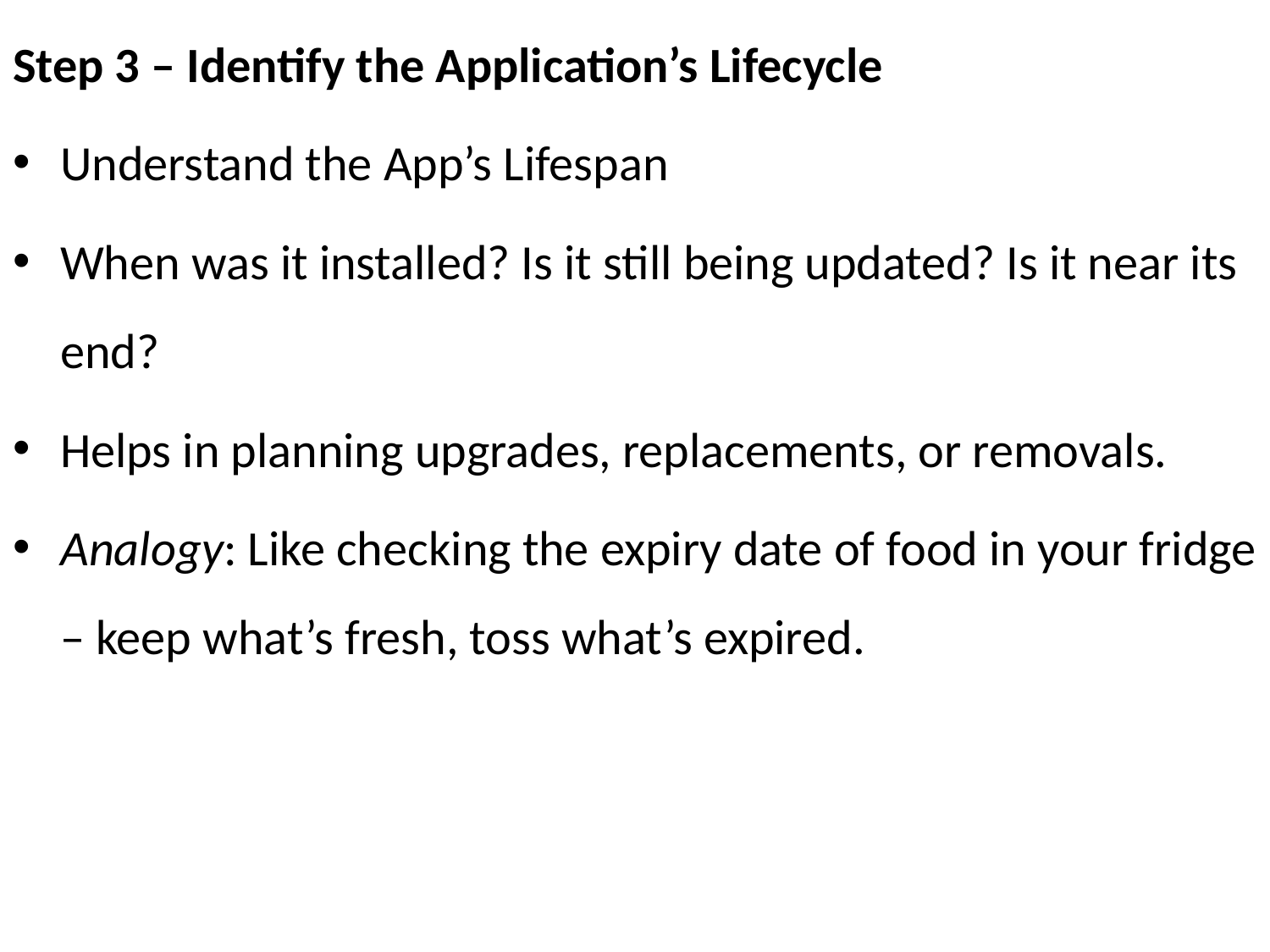

Step 3 – Identify the Application’s Lifecycle
Understand the App’s Lifespan
When was it installed? Is it still being updated? Is it near its end?
Helps in planning upgrades, replacements, or removals.
Analogy: Like checking the expiry date of food in your fridge – keep what’s fresh, toss what’s expired.